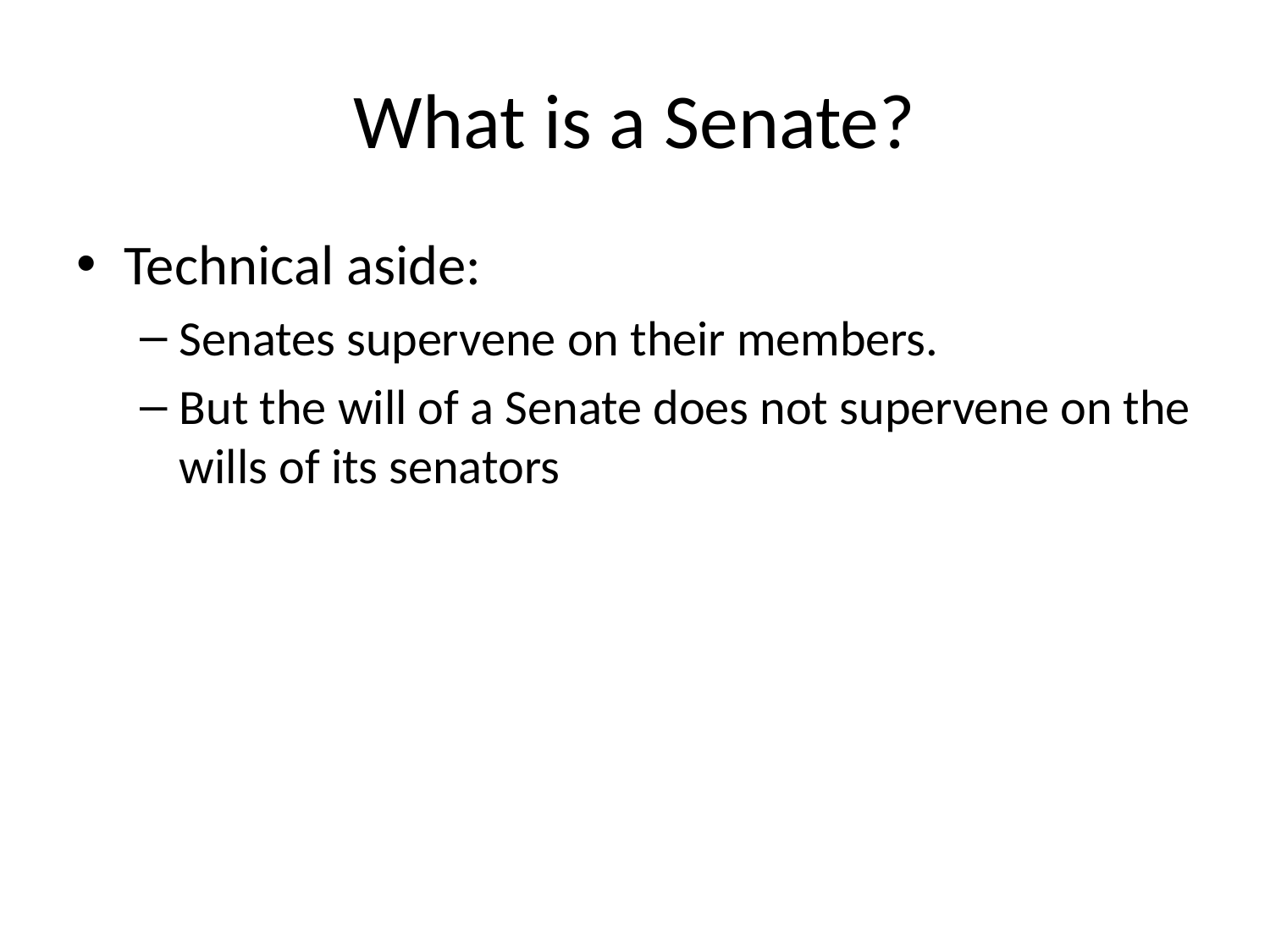

# What is a Senate?
Technical aside:
Senates supervene on their members.
But the will of a Senate does not supervene on the wills of its senators